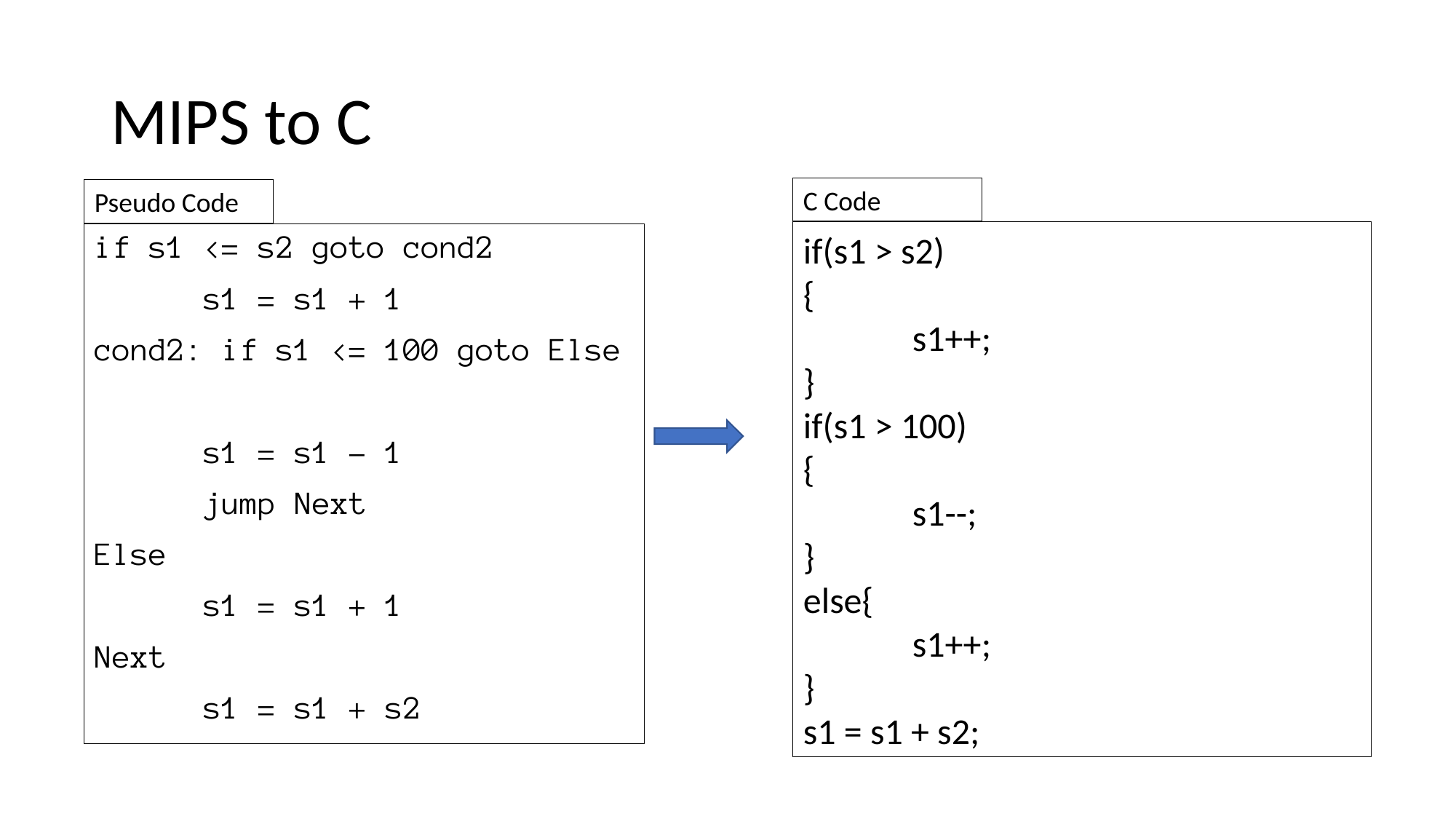

# MIPS to C
C Code
Pseudo Code
if(s1 > s2)
{
	s1++;
}
if(s1 > 100)
{
	s1--;
}
else{
	s1++;
}
s1 = s1 + s2;
if s1 <= s2 goto cond2
	s1 = s1 + 1
cond2: if s1 <= 100 goto Else

	s1 = s1 - 1
	jump Next
Else
	s1 = s1 + 1
Next
	s1 = s1 + s2